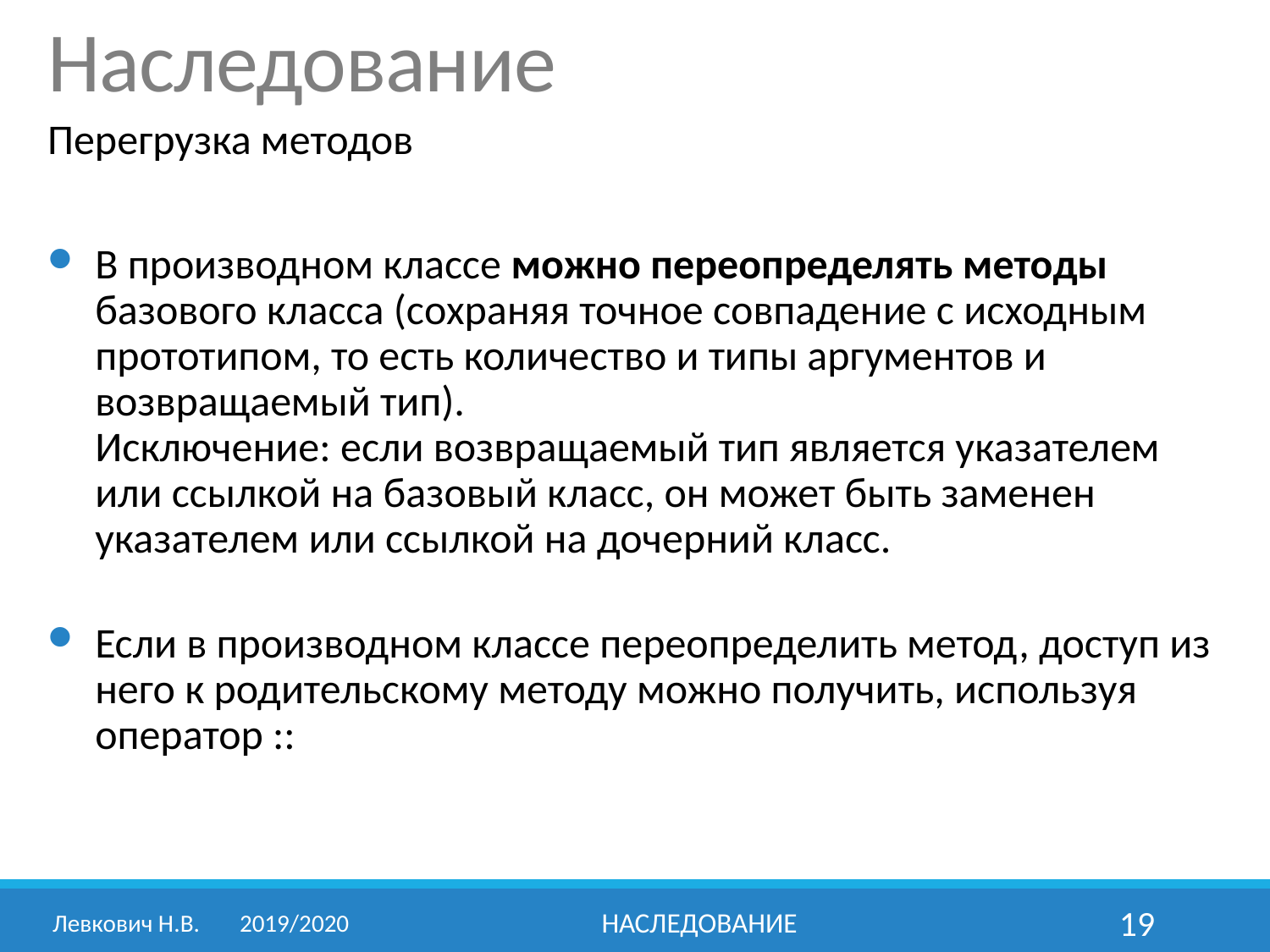

# Наследование
Перегрузка методов
В производном классе можно переопределять методы базового класса (сохраняя точное совпадение с исходным прототипом, то есть количество и типы аргументов и возвращаемый тип).
Исключение: если возвращаемый тип является указателем или ссылкой на базовый класс, он может быть заменен указателем или ссылкой на дочерний класс.
Если в производном классе переопределить метод, доступ из него к родительскому методу можно получить, используя оператор ::
Левкович Н.В.	2019/2020
Наследование
19